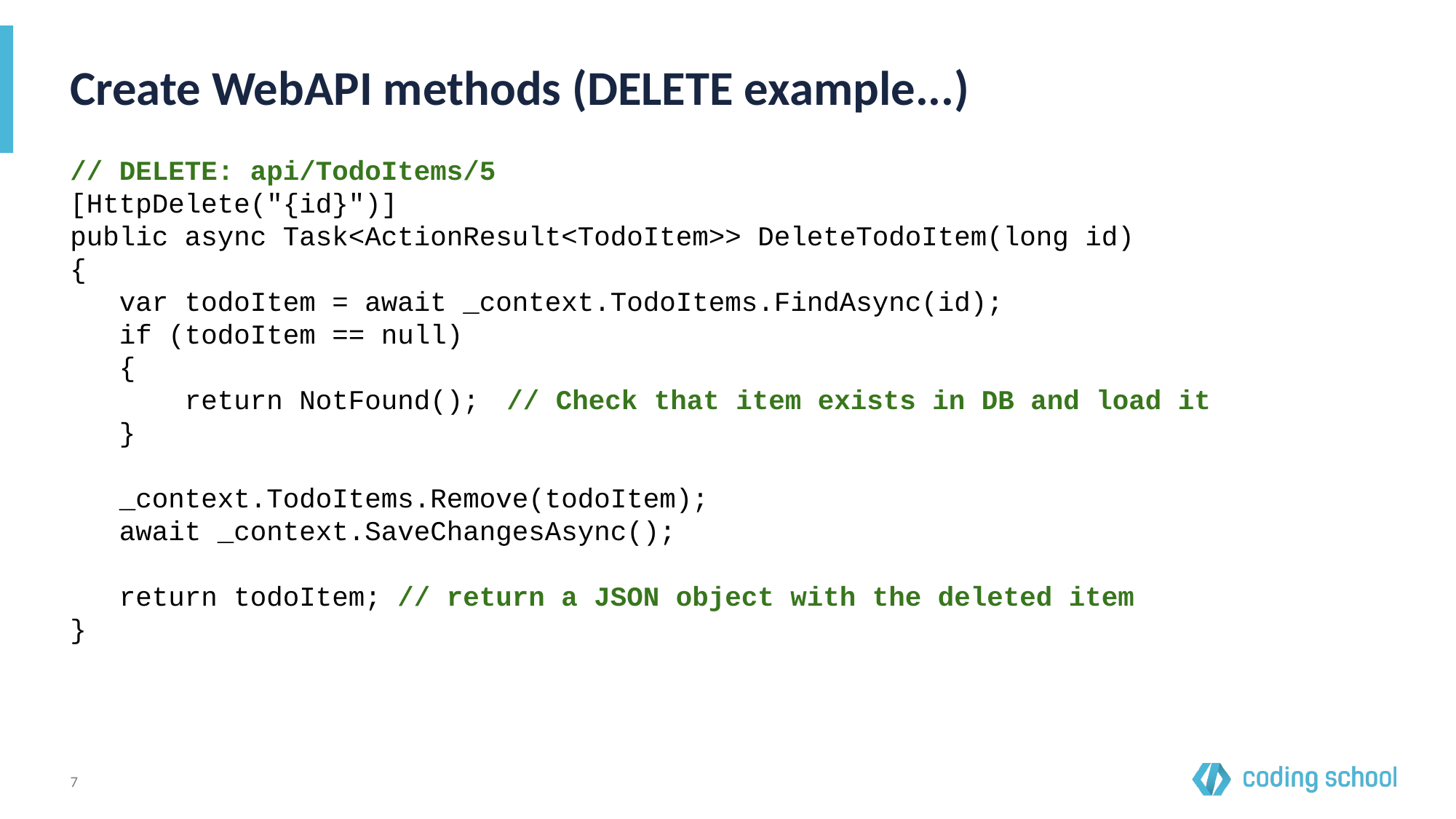

# Create WebAPI methods (DELETE example...)
// DELETE: api/TodoItems/5
[HttpDelete("{id}")]
public async Task<ActionResult<TodoItem>> DeleteTodoItem(long id)
{
   var todoItem = await _context.TodoItems.FindAsync(id);
   if (todoItem == null)
   {
       return NotFound();	// Check that item exists in DB and load it
   }

   _context.TodoItems.Remove(todoItem);
   await _context.SaveChangesAsync();

   return todoItem; // return a JSON object with the deleted item
}
7